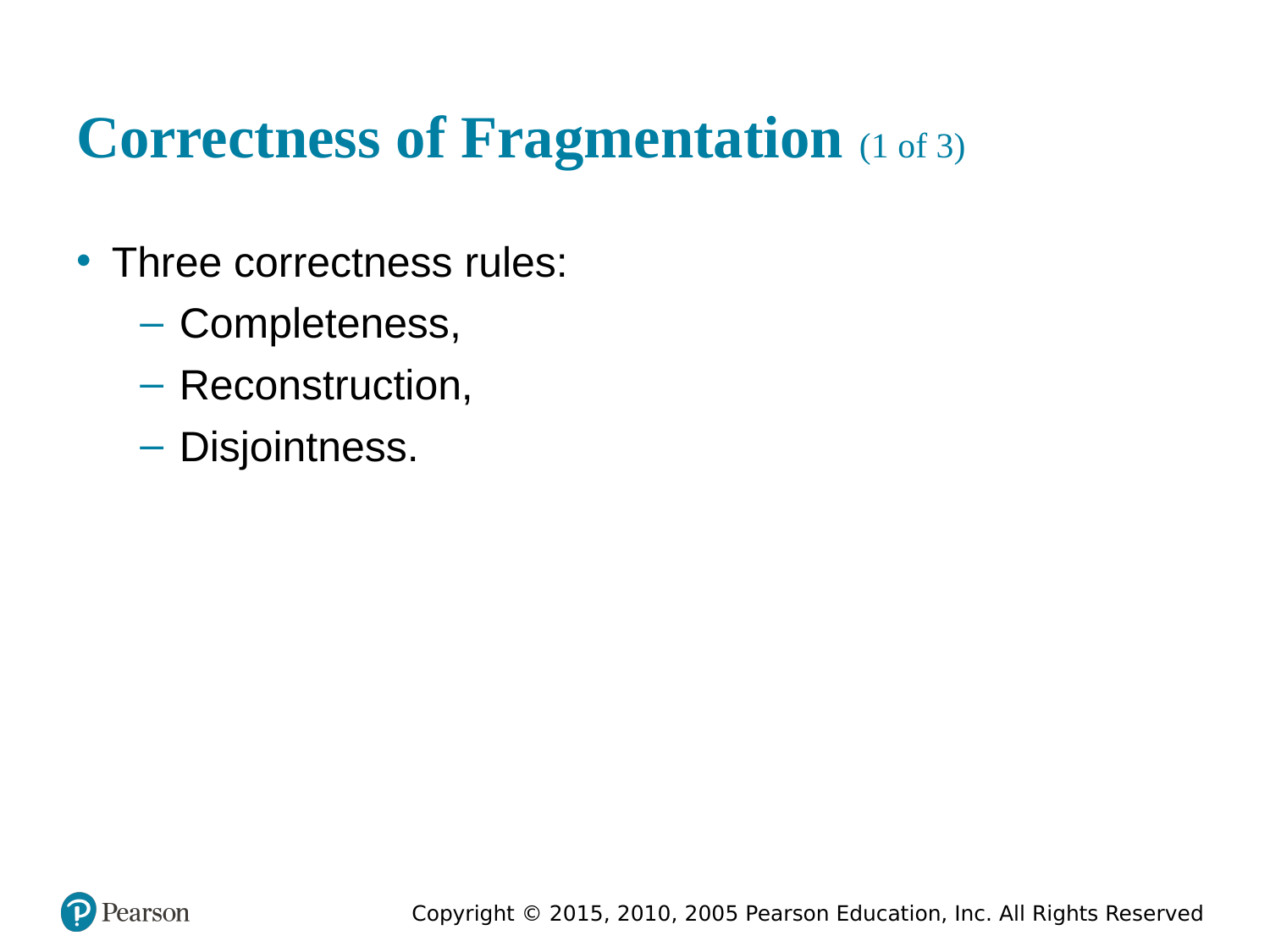

# Correctness of Fragmentation (1 of 3)
Three correctness rules:
Completeness,
Reconstruction,
Disjointness.